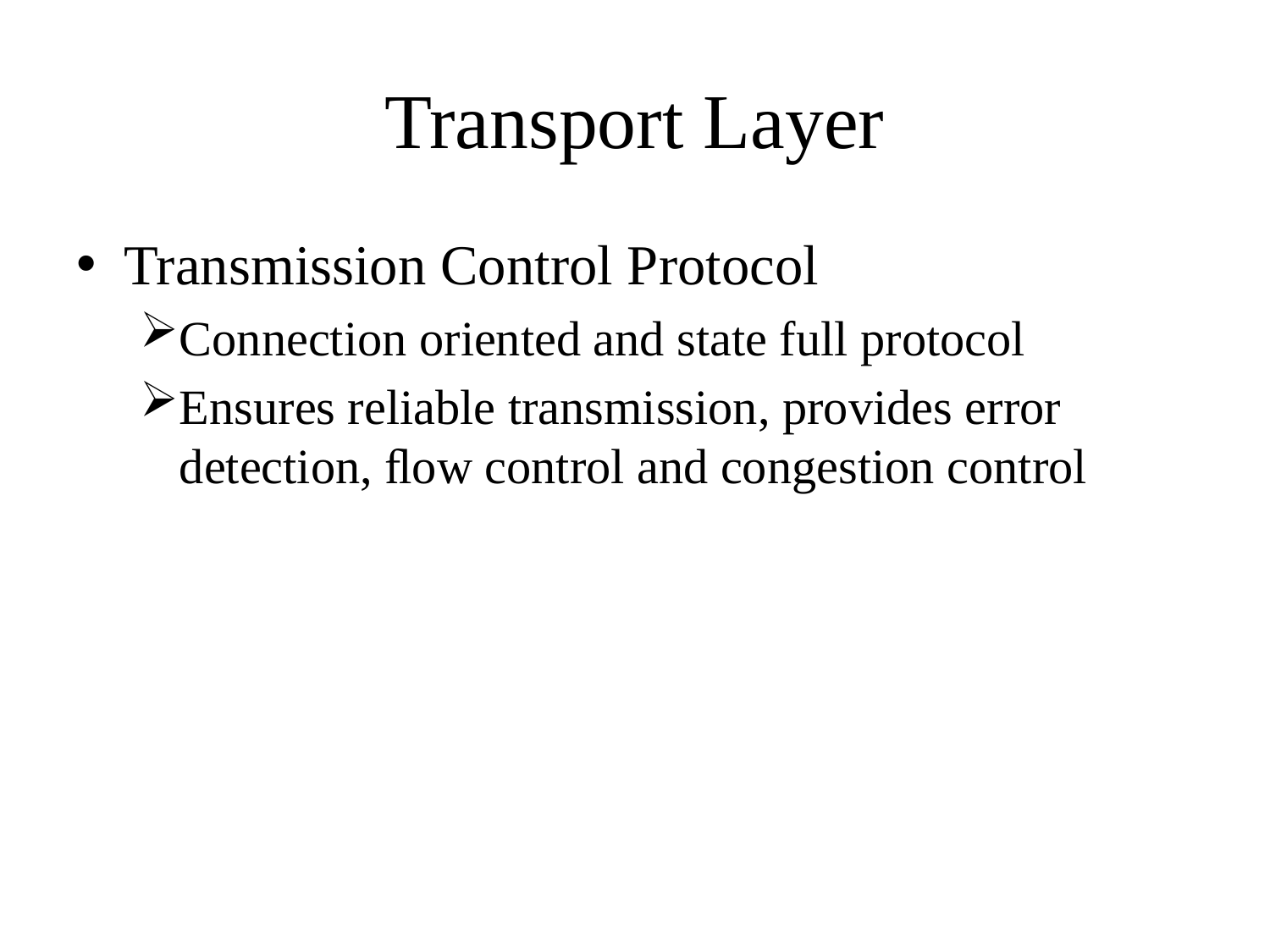

# Transport Layer
Transmission Control Protocol
Connection oriented and state full protocol
Ensures reliable transmission, provides error detection, ﬂow control and congestion control